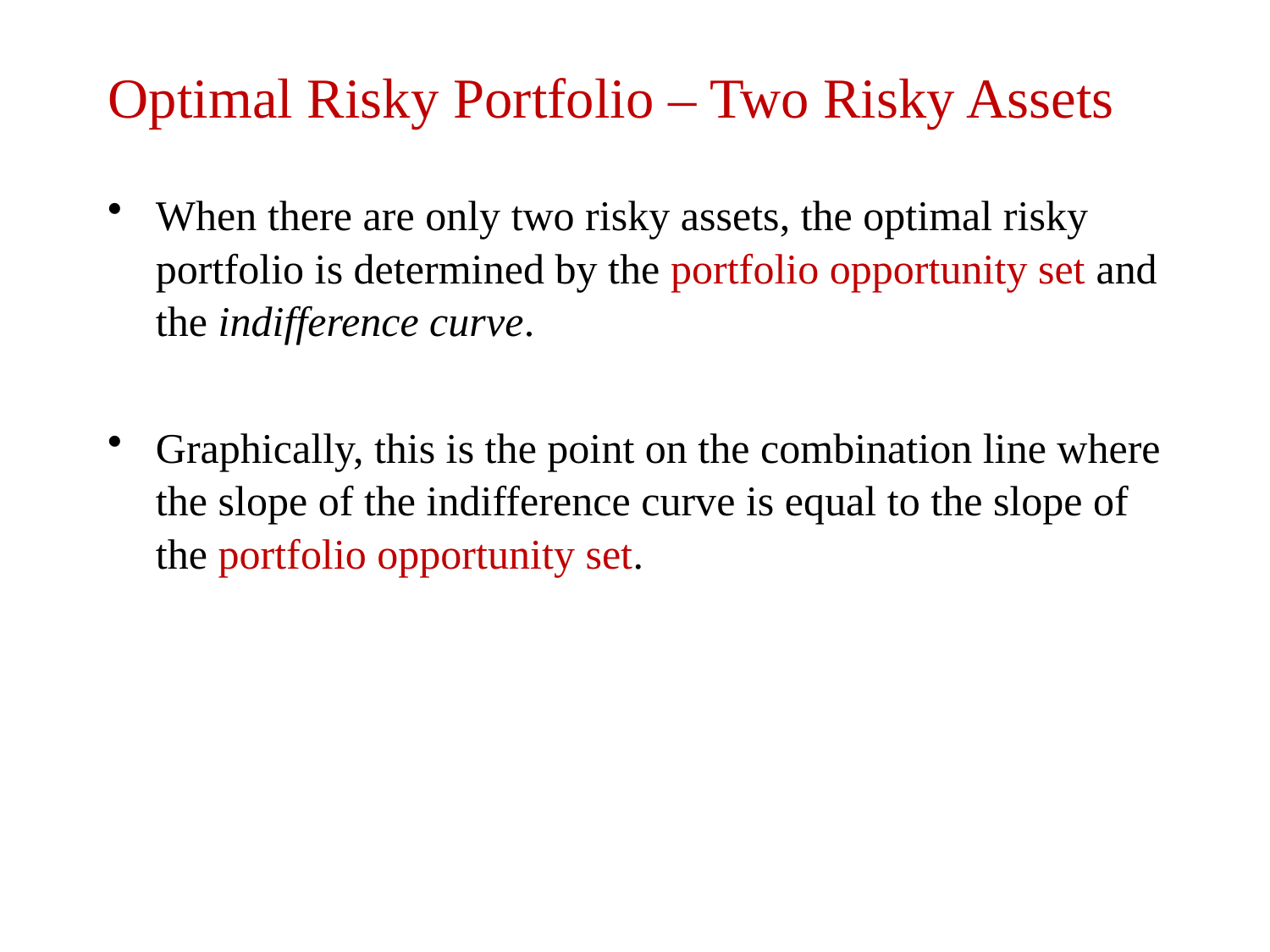

# Optimal Risky Portfolio – Two Risky Assets
When there are only two risky assets, the optimal risky portfolio is determined by the portfolio opportunity set and the indifference curve.

Graphically, this is the point on the combination line where the slope of the indifference curve is equal to the slope of the portfolio opportunity set.